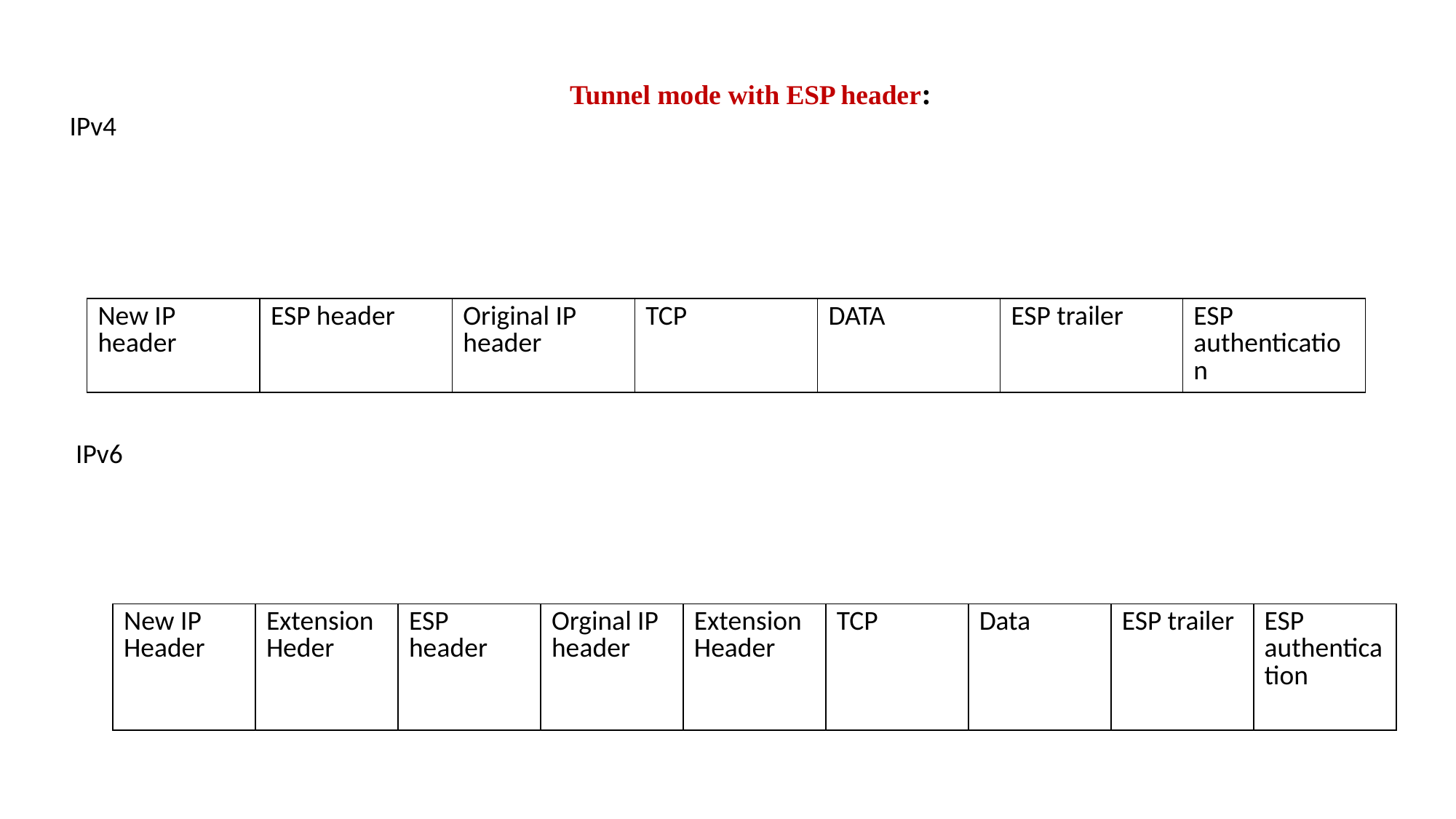

# Tunnel mode with ESP header:
IPv4

 IPv6

| New IP header | ESP header | Original IP header | TCP | DATA | ESP trailer | ESP authentication |
| --- | --- | --- | --- | --- | --- | --- |
| New IP Header | Extension Heder | ESP header | Orginal IP header | Extension Header | TCP | Data | ESP trailer | ESP authentication |
| --- | --- | --- | --- | --- | --- | --- | --- | --- |